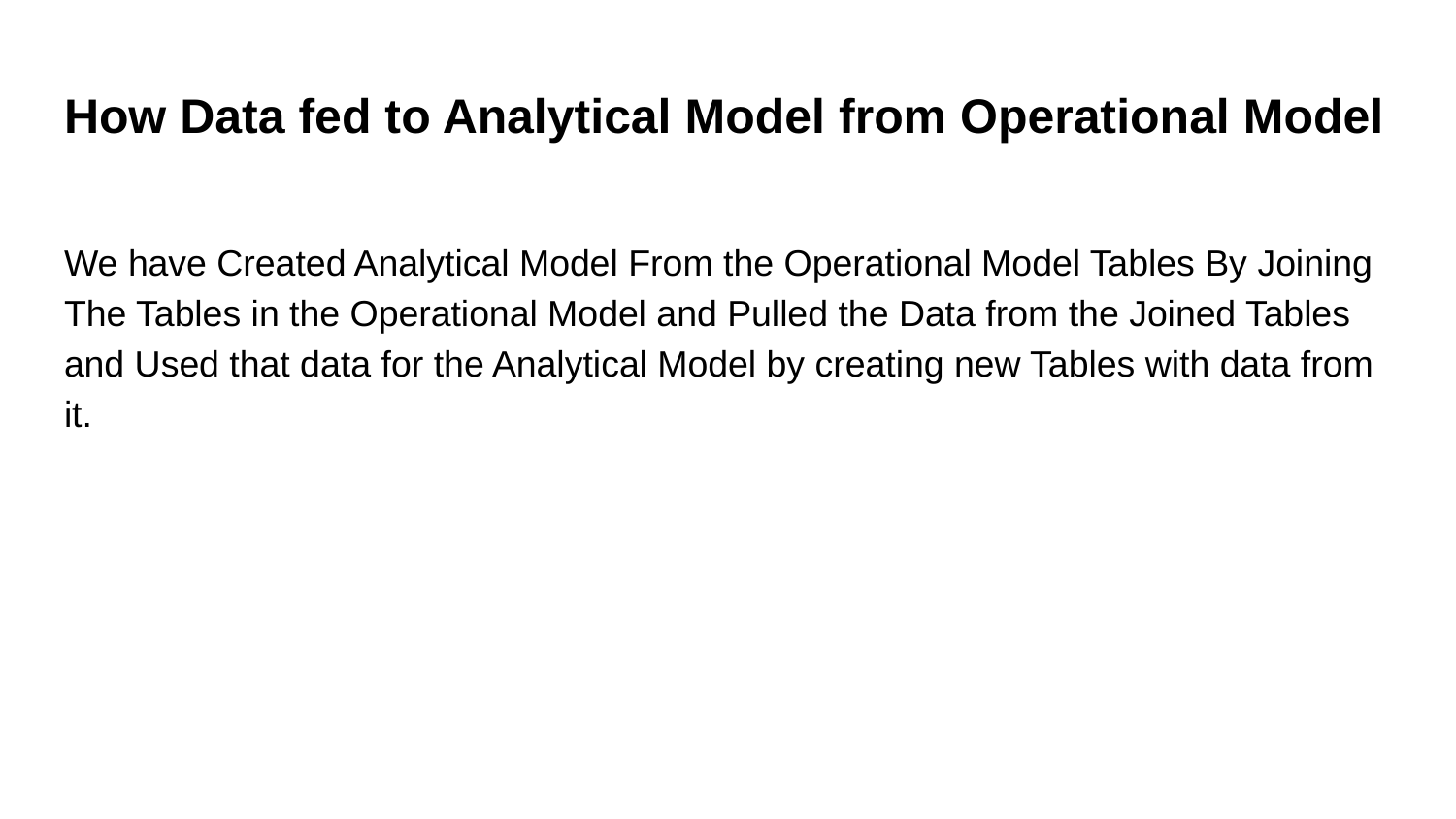

# How Data fed to Analytical Model from Operational Model
We have Created Analytical Model From the Operational Model Tables By Joining The Tables in the Operational Model and Pulled the Data from the Joined Tables and Used that data for the Analytical Model by creating new Tables with data from it.